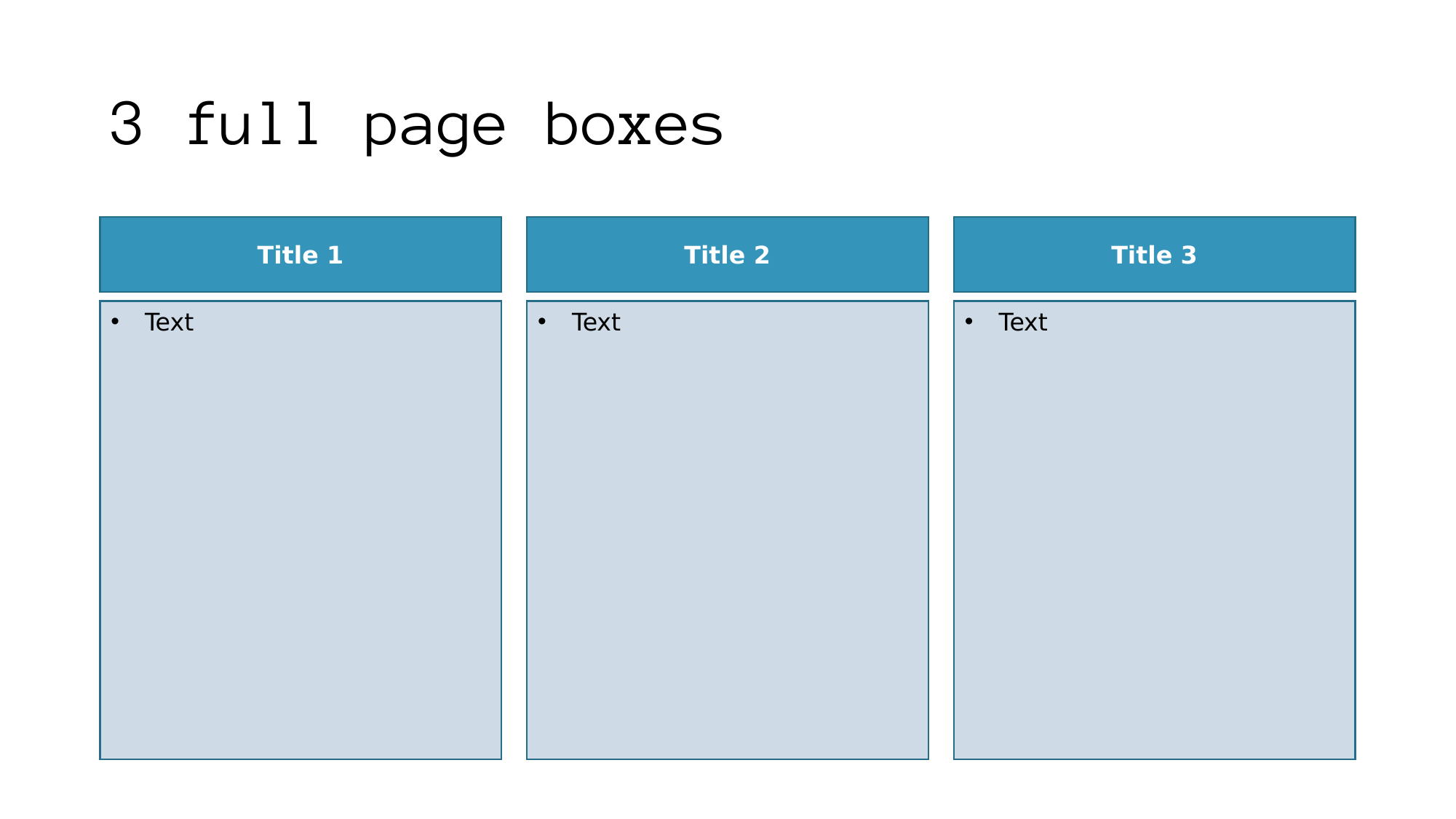

# 3 full page boxes
Title 1
Title 2
Title 3
Text
Text
Text